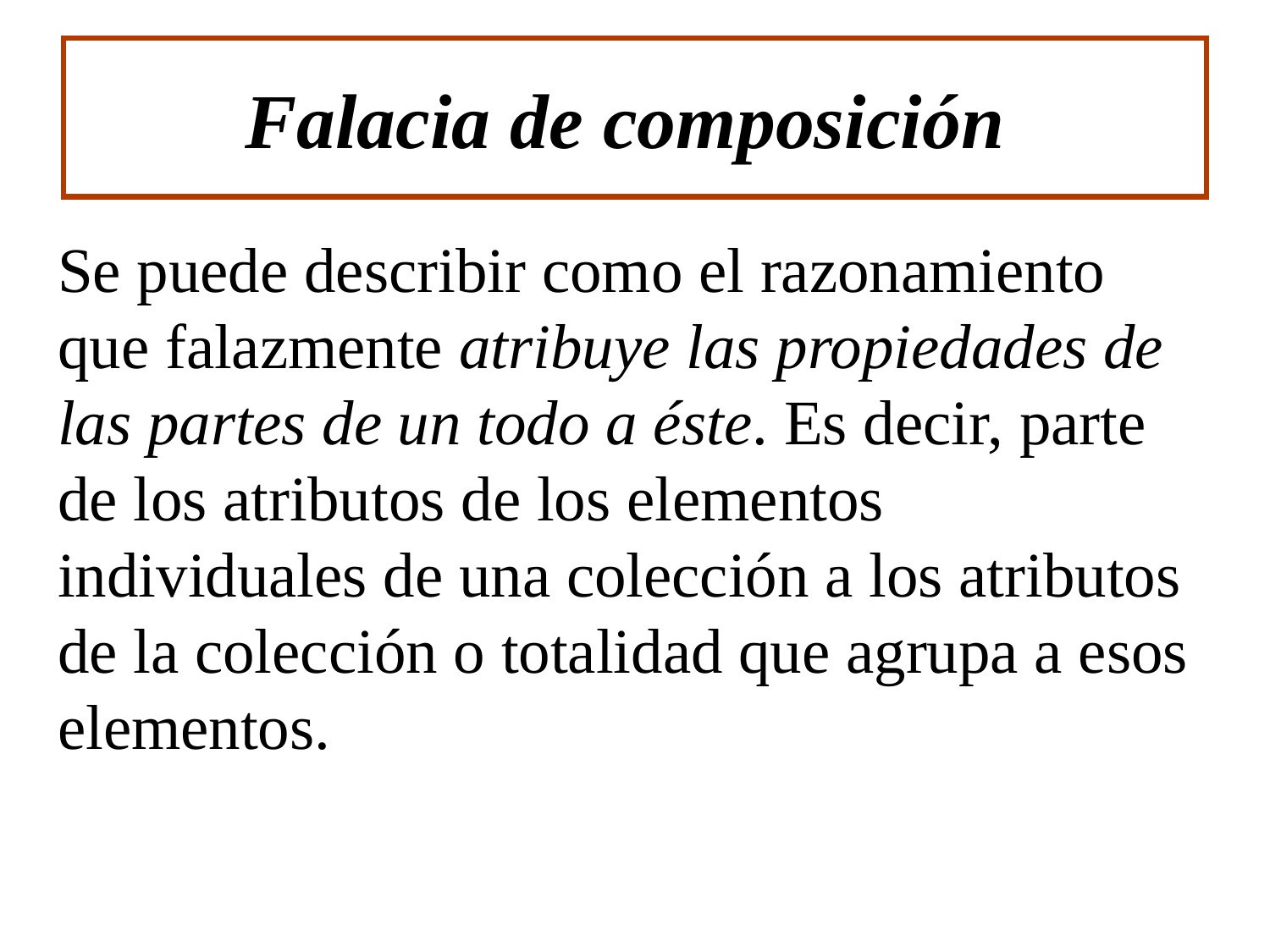

# Falacia de composición
Se puede describir como el razonamiento que falazmente atribuye las propiedades de las partes de un todo a éste. Es decir, parte de los atributos de los elementos individuales de una colección a los atributos de la colección o totalidad que agrupa a esos elementos.